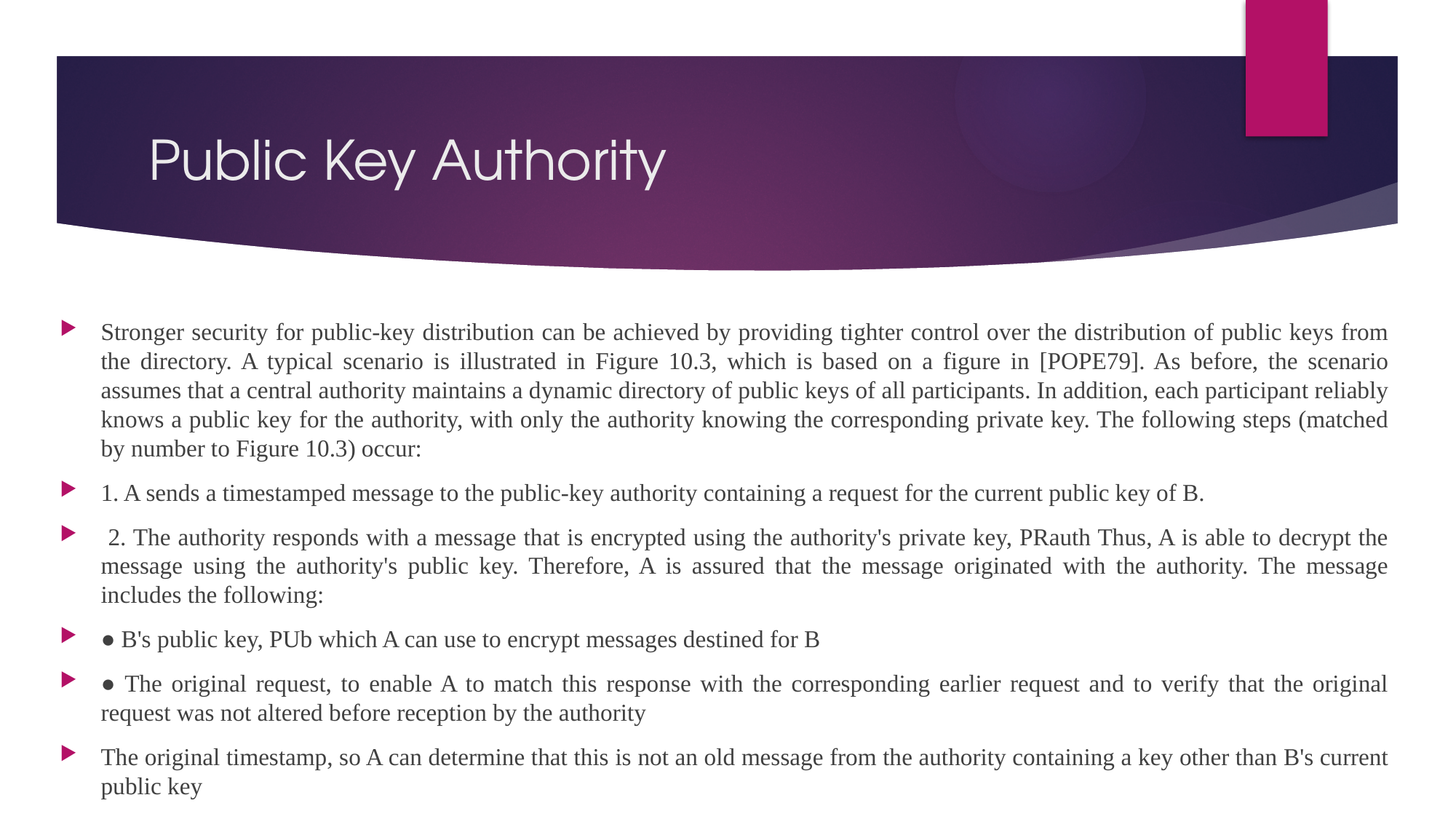

# Public Key Authority
Stronger security for public-key distribution can be achieved by providing tighter control over the distribution of public keys from the directory. A typical scenario is illustrated in Figure 10.3, which is based on a figure in [POPE79]. As before, the scenario assumes that a central authority maintains a dynamic directory of public keys of all participants. In addition, each participant reliably knows a public key for the authority, with only the authority knowing the corresponding private key. The following steps (matched by number to Figure 10.3) occur:
1. A sends a timestamped message to the public-key authority containing a request for the current public key of B.
 2. The authority responds with a message that is encrypted using the authority's private key, PRauth Thus, A is able to decrypt the message using the authority's public key. Therefore, A is assured that the message originated with the authority. The message includes the following:
● B's public key, PUb which A can use to encrypt messages destined for B
● The original request, to enable A to match this response with the corresponding earlier request and to verify that the original request was not altered before reception by the authority
The original timestamp, so A can determine that this is not an old message from the authority containing a key other than B's current public key